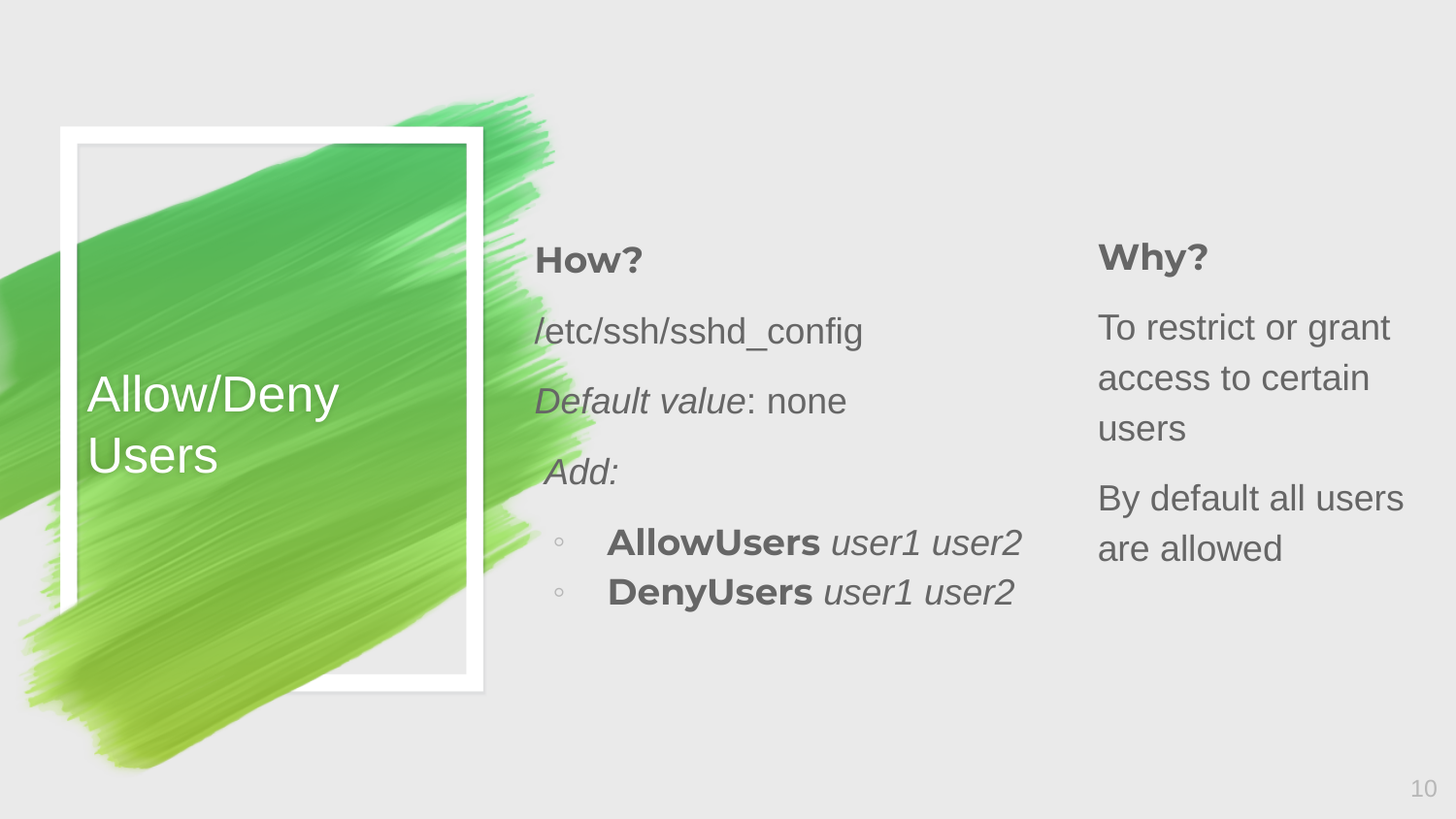

Why?
To restrict or grant access to certain users
By default all users are allowed
How?
/etc/ssh/sshd_config
Default value: none
 Add:
AllowUsers user1 user2
DenyUsers user1 user2
# Allow/Deny
Users
10